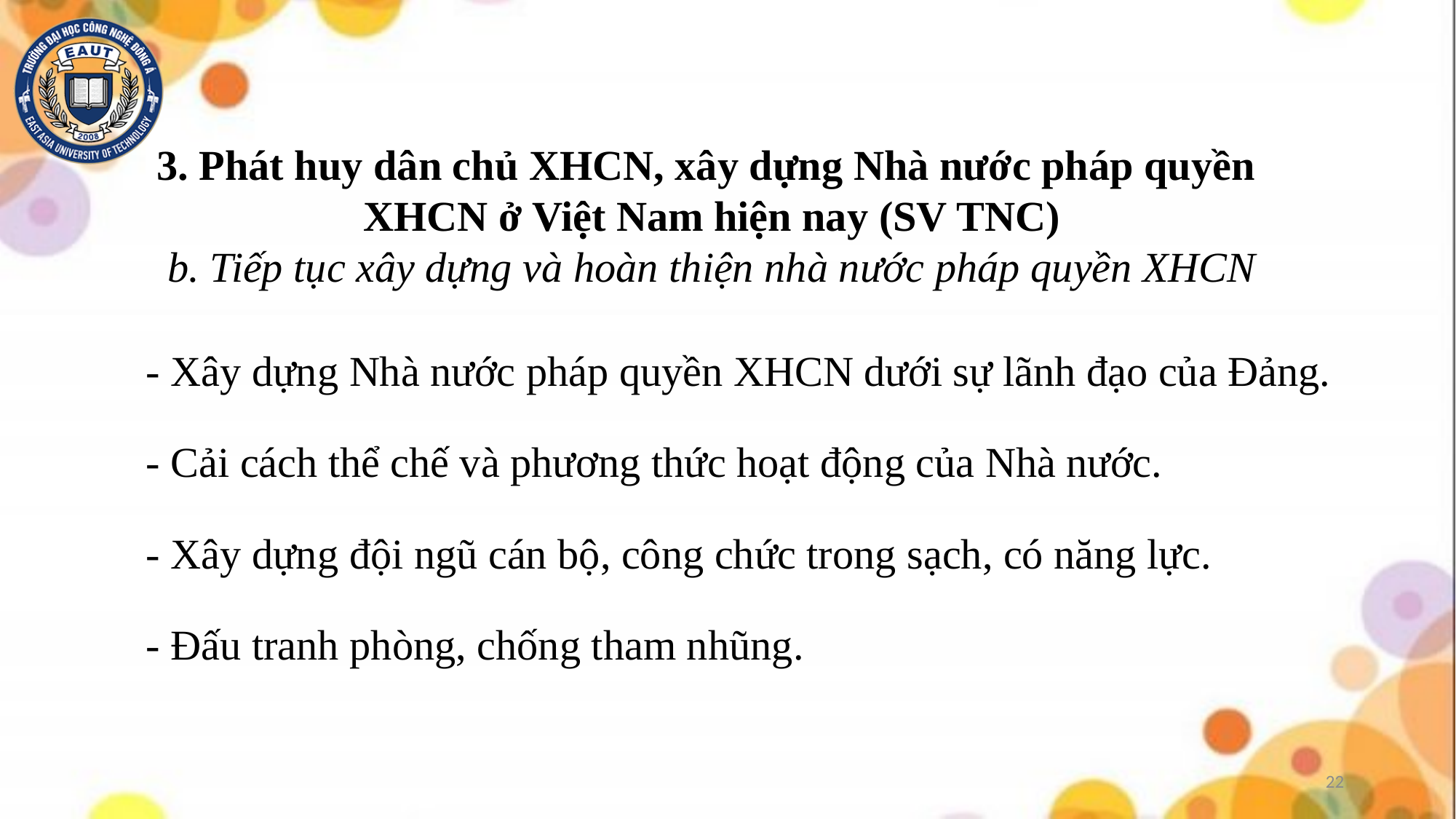

# 3. Phát huy dân chủ XHCN, xây dựng Nhà nước pháp quyền XHCN ở Việt Nam hiện nay (SV TNC) b. Tiếp tục xây dựng và hoàn thiện nhà nước pháp quyền XHCN
- Xây dựng Nhà nước pháp quyền XHCN dưới sự lãnh đạo của Đảng.
- Cải cách thể chế và phương thức hoạt động của Nhà nước.
- Xây dựng đội ngũ cán bộ, công chức trong sạch, có năng lực.
- Đấu tranh phòng, chống tham nhũng.

22